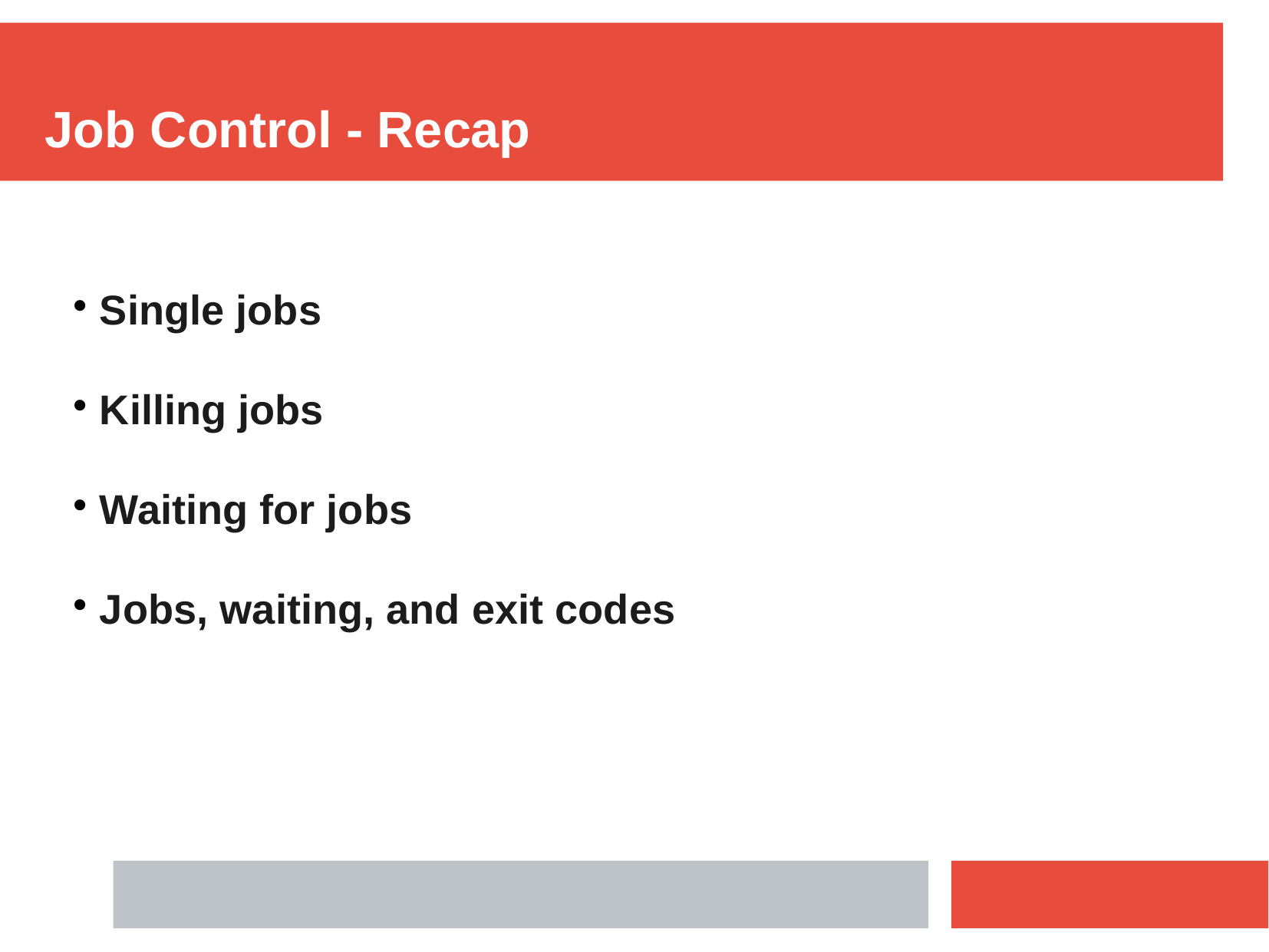

Job Control - Recap

Single jobs

Killing jobs

Waiting for jobs

Jobs, waiting, and exit codes